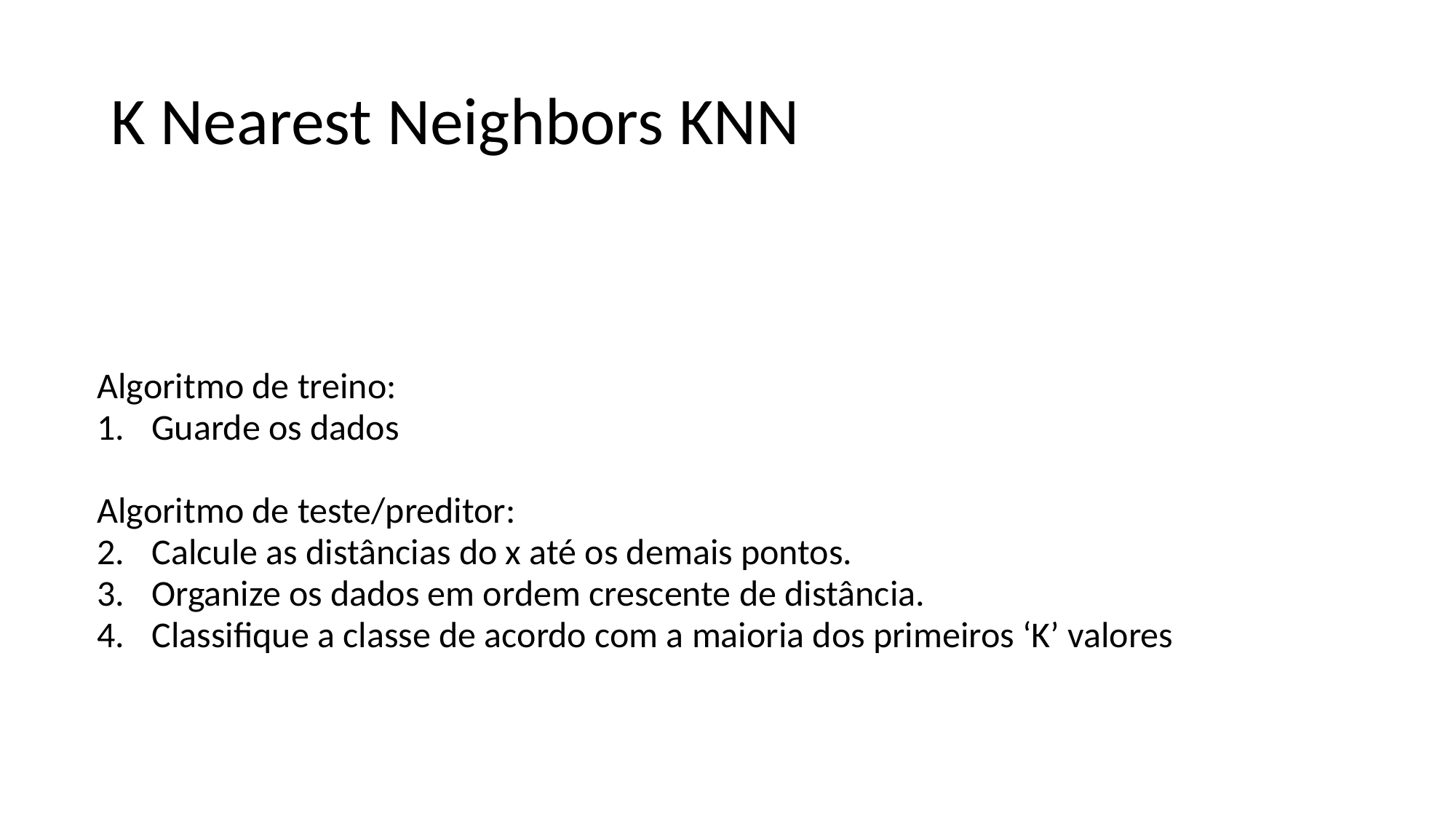

# K Nearest Neighbors KNN
Algoritmo de treino:
Guarde os dados

Algoritmo de teste/preditor:
Calcule as distâncias do x até os demais pontos.
Organize os dados em ordem crescente de distância.
Classifique a classe de acordo com a maioria dos primeiros ‘K’ valores